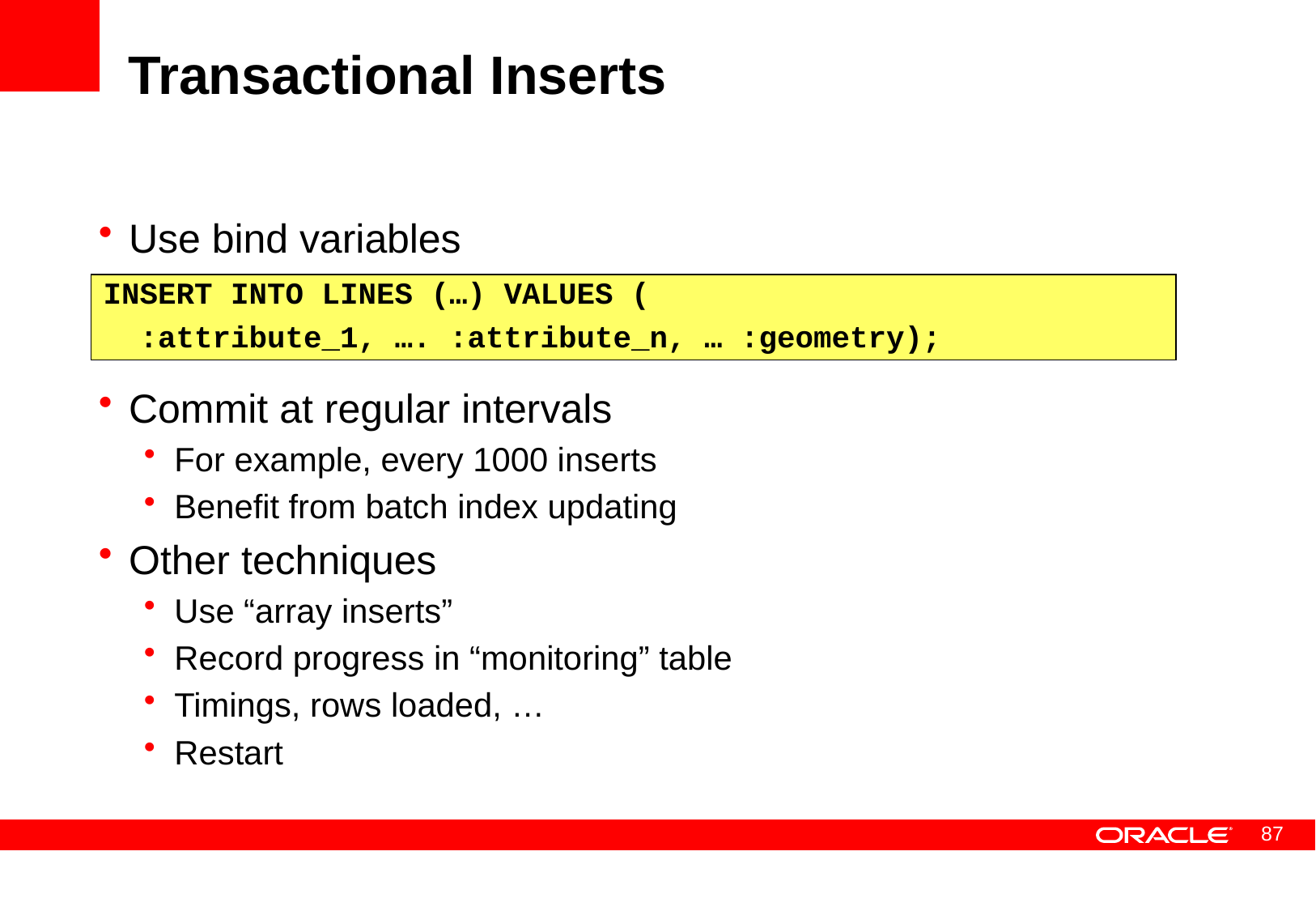

# Transactional Inserts
Use bind variables

Commit at regular intervals
For example, every 1000 inserts
Benefit from batch index updating
Other techniques
Use “array inserts”
Record progress in “monitoring” table
Timings, rows loaded, …
Restart
INSERT INTO LINES (…) VALUES (
  :attribute_1, …. :attribute_n, … :geometry);